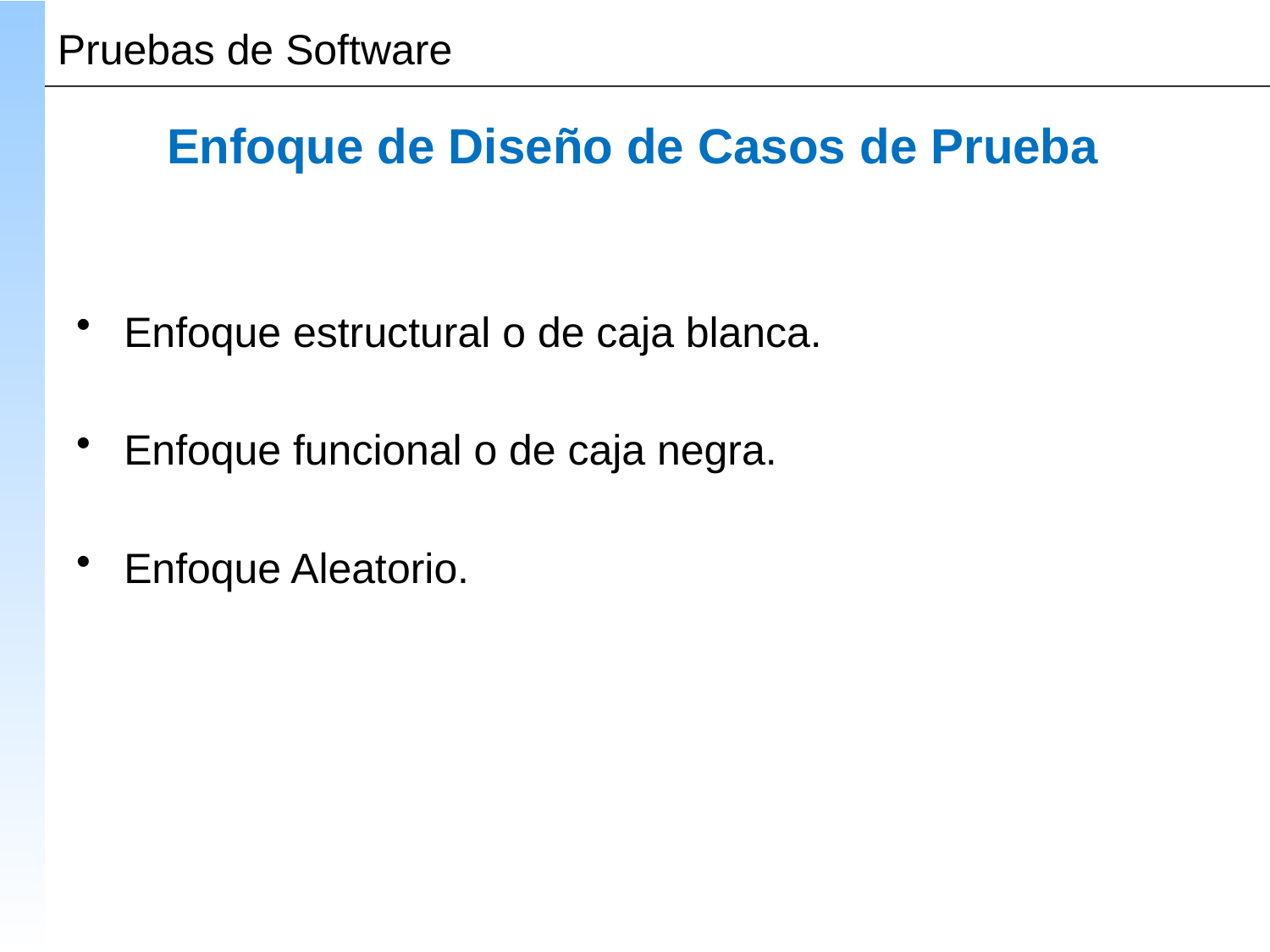

# Enfoque de Diseño de Casos de Prueba

Enfoque estructural o de caja blanca.

Enfoque funcional o de caja negra.

Enfoque Aleatorio.